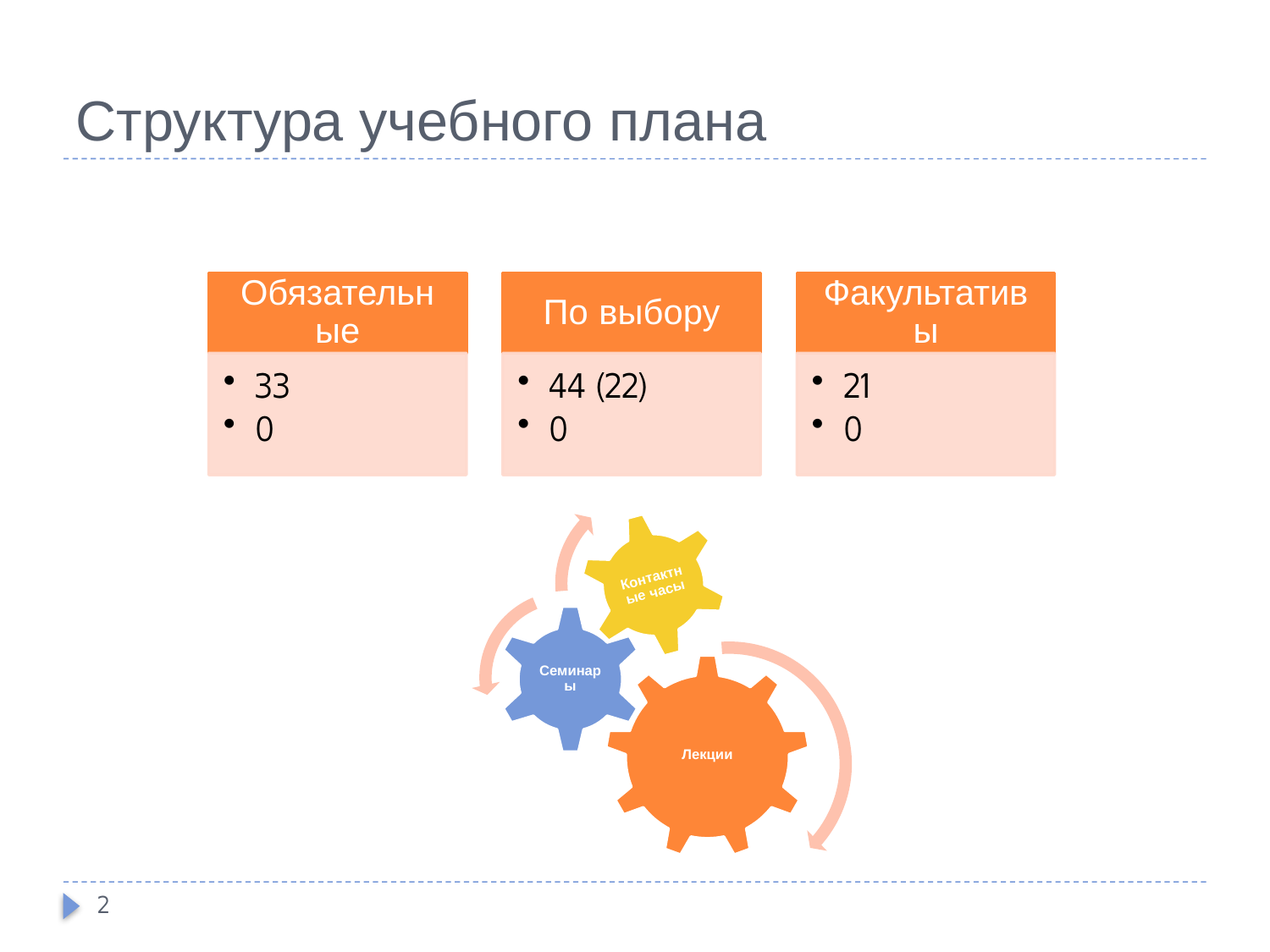

# Структура учебного плана
Обязательные
33
0
По выбору
44 (22)
0
Факультативы
21
0
Лекции
Семинары
Контактные часы
2